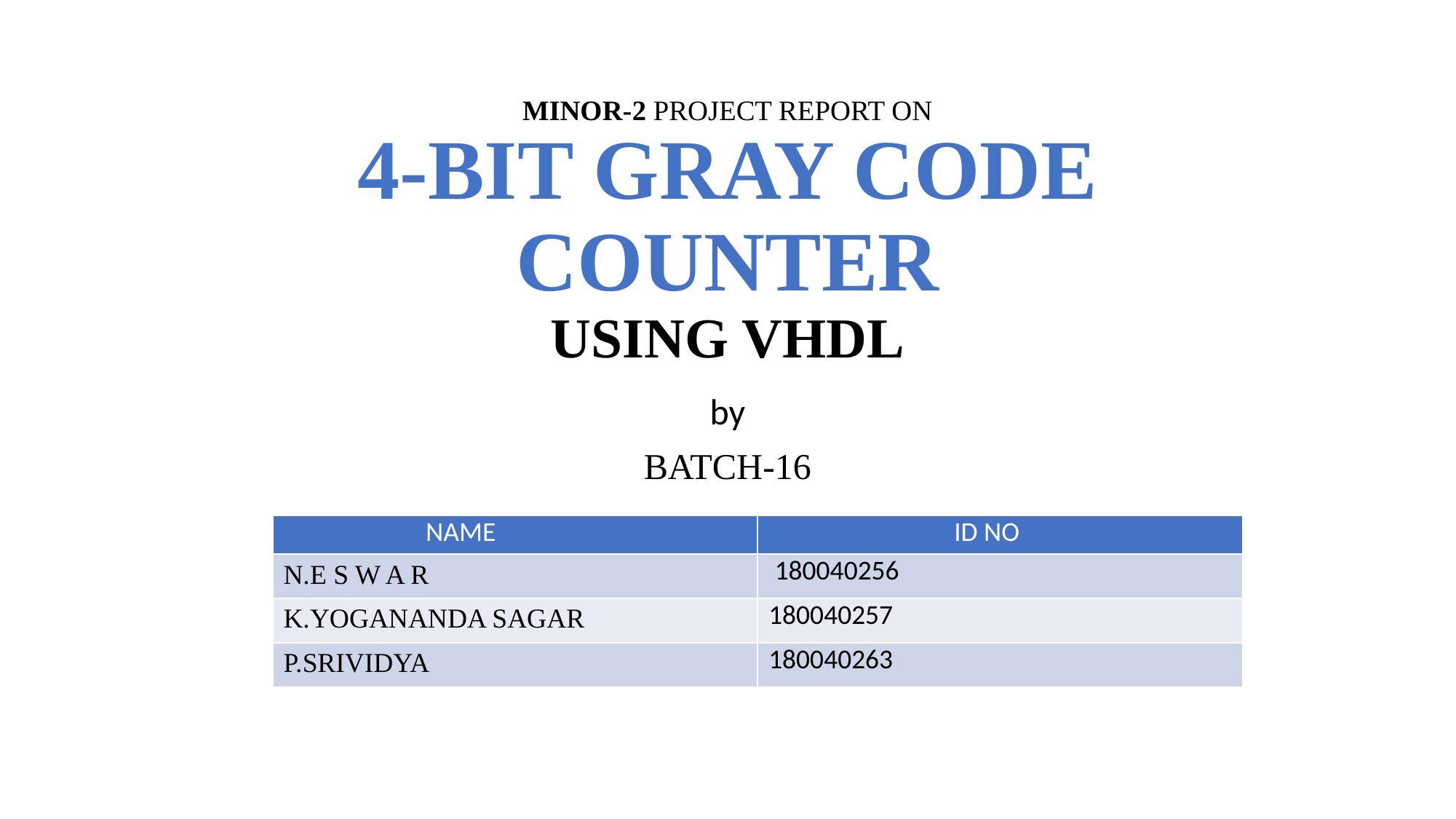

#
MINOR-2 PROJECT REPORT ON
4-BIT GRAY CODE COUNTER
USING VHDL
by
BATCH-16

| NAME | ID NO |
| --- | --- |
| N.E S W A R | 180040256 |
| K.YOGANANDA SAGAR | 180040257 |
| P.SRIVIDYA | 180040263 |